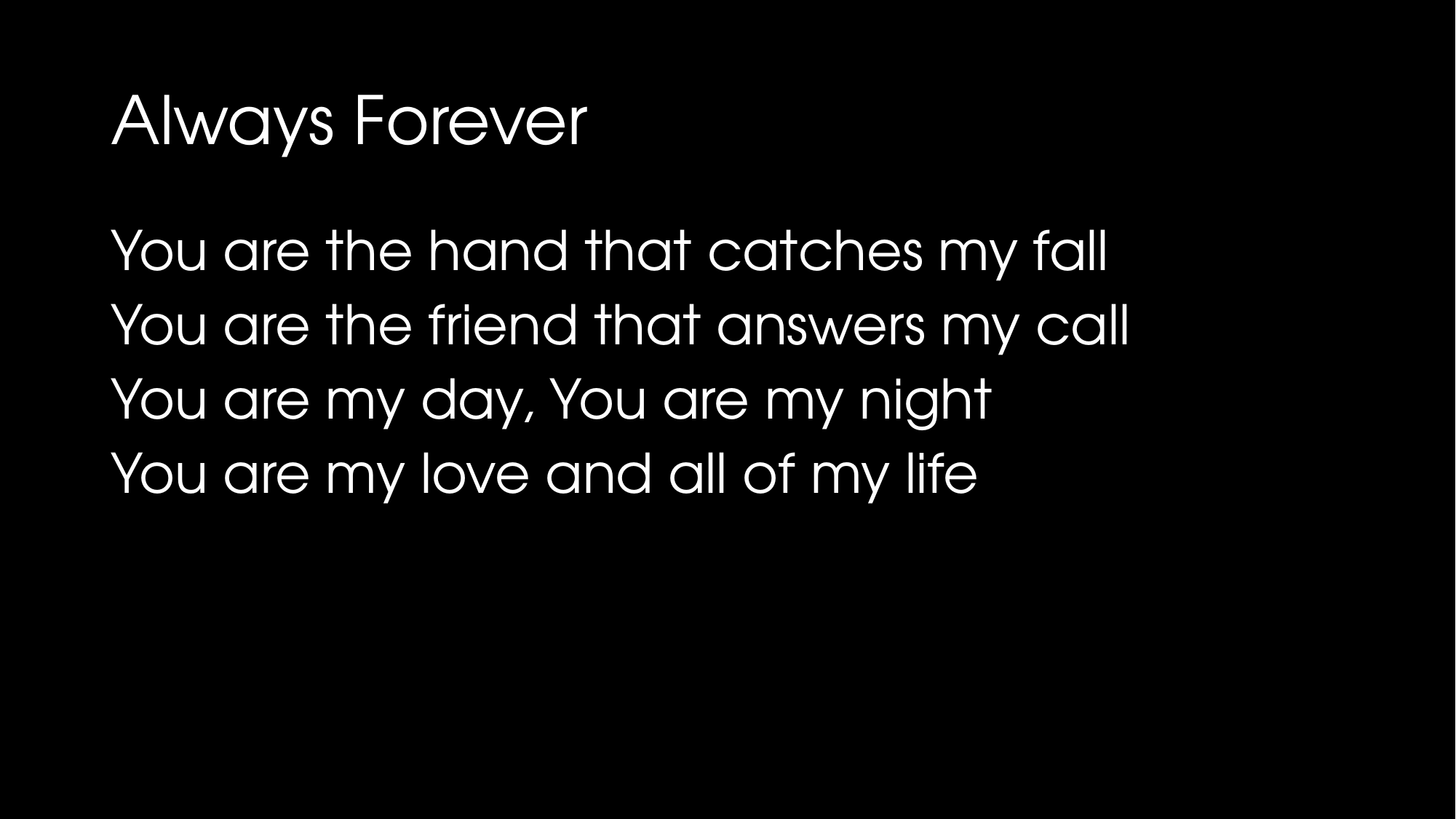

# Always Forever
You are the hand that catches my fall
You are the friend that answers my call
You are my day, You are my night
You are my love and all of my life